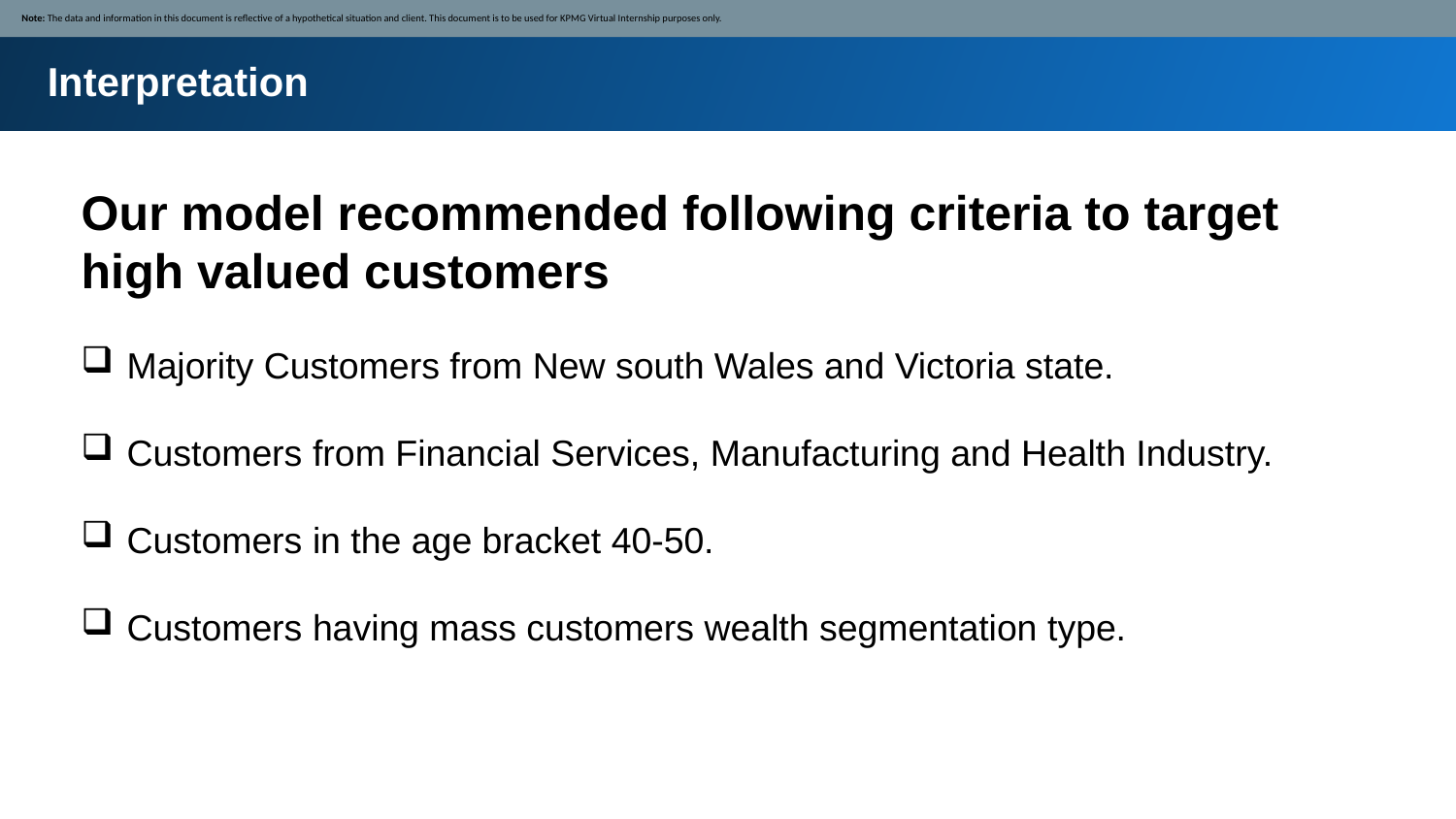

Note: The data and information in this document is reflective of a hypothetical situation and client. This document is to be used for KPMG Virtual Internship purposes only.
Interpretation
Our model recommended following criteria to target high valued customers

Majority Customers from New south Wales and Victoria state.

Customers from Financial Services, Manufacturing and Health Industry.

Customers in the age bracket 40-50.

Customers having mass customers wealth segmentation type.